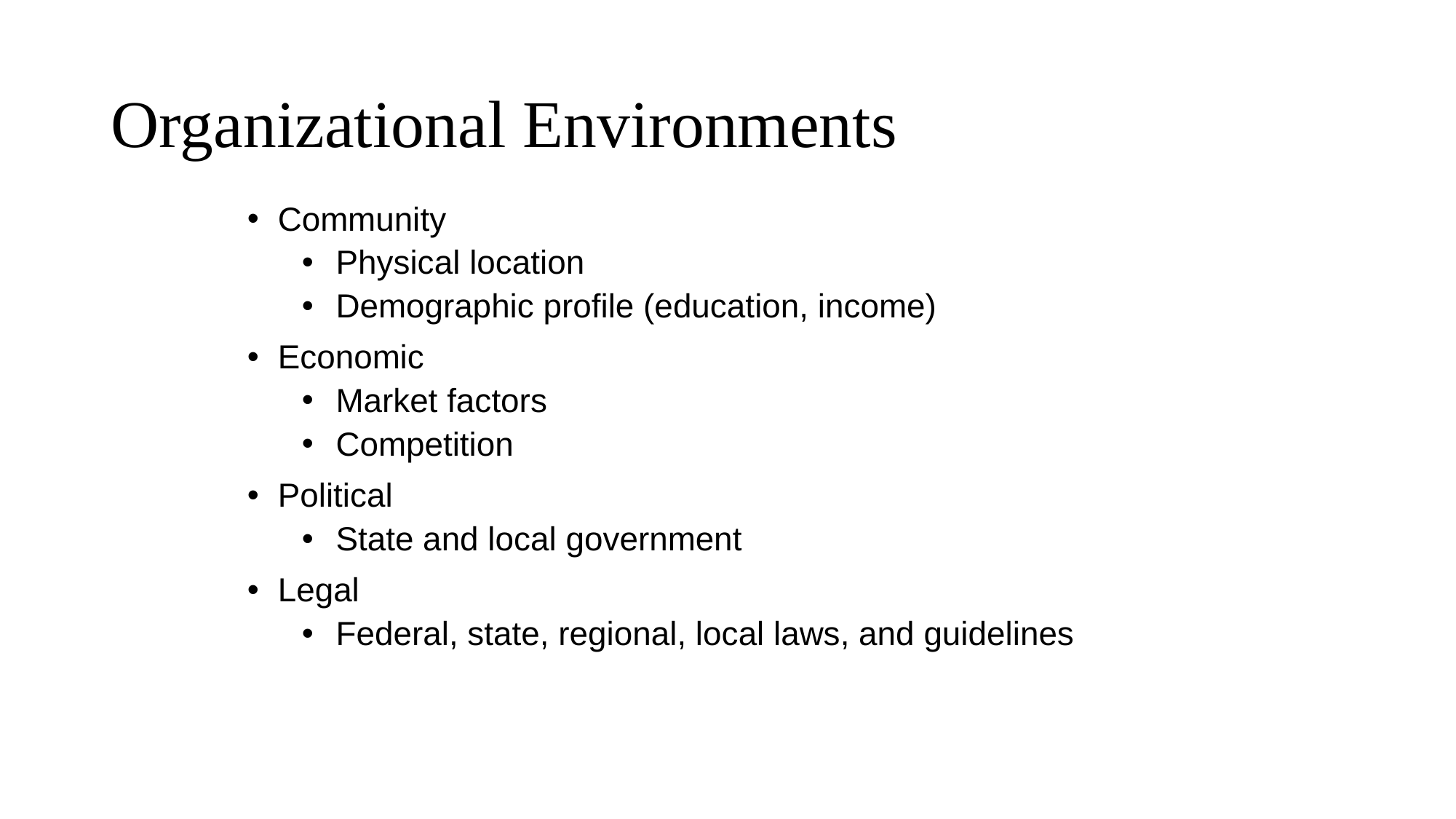

# Organizational Environments
Community
Physical location
Demographic profile (education, income)
Economic
Market factors
Competition
Political
State and local government
Legal
Federal, state, regional, local laws, and guidelines